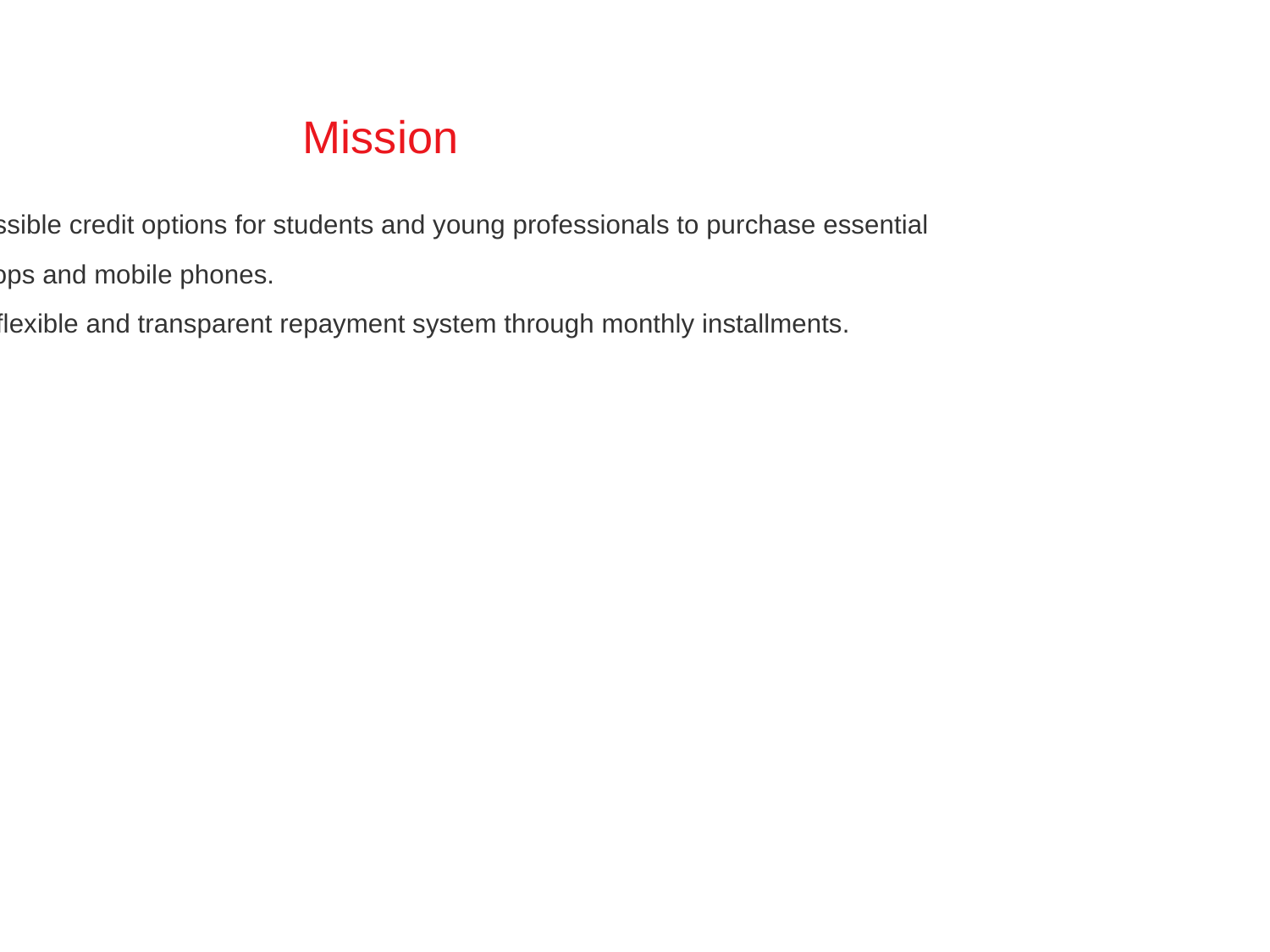

Mission

- Provide accessible credit options for students and young professionals to purchase essential
 items like laptops and mobile phones.
- Offer a more flexible and transparent repayment system through monthly installments.